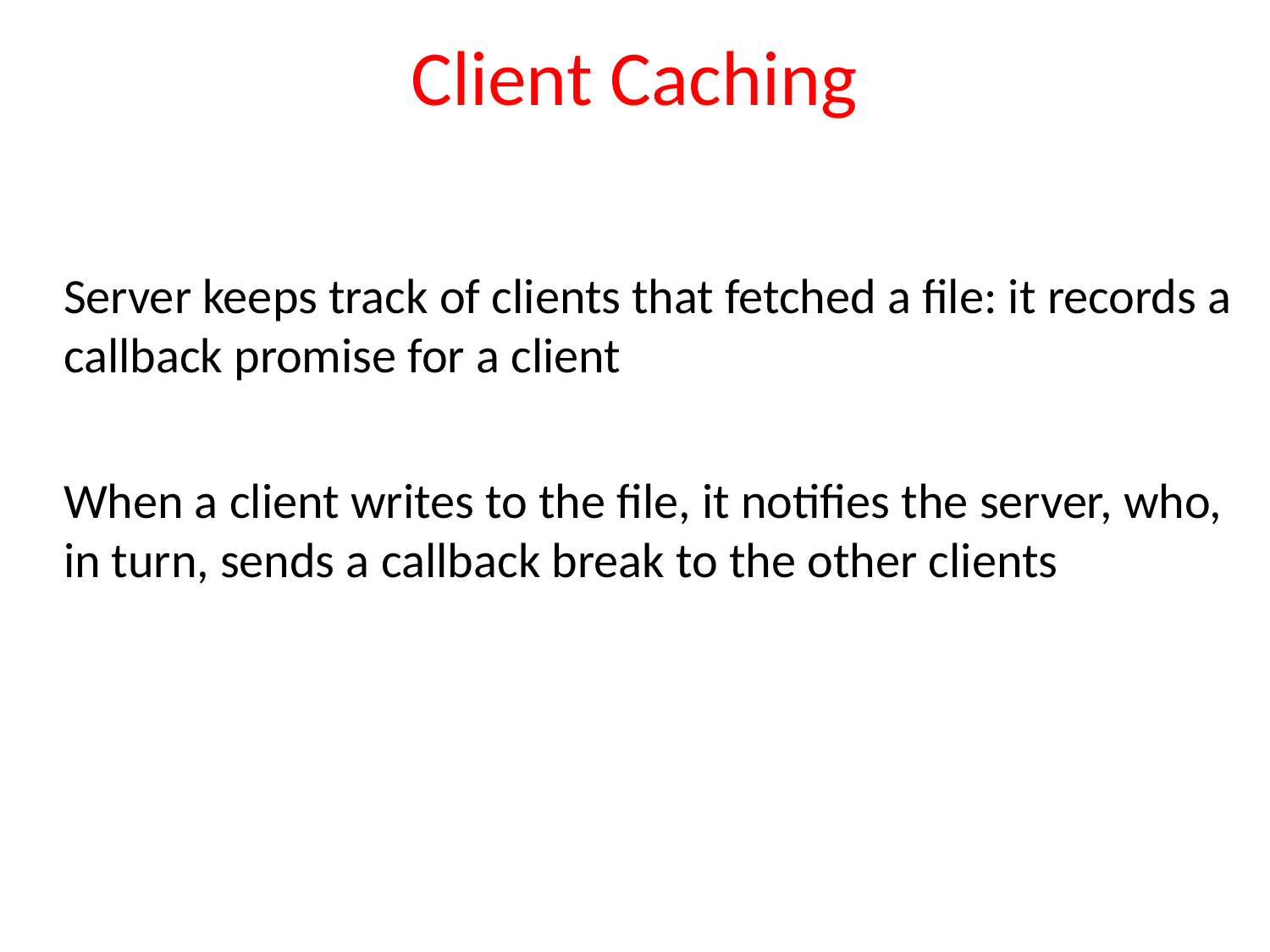

# Client Caching
Server keeps track of clients that fetched a file: it records a callback promise for a client

When a client writes to the file, it notifies the server, who, in turn, sends a callback break to the other clients